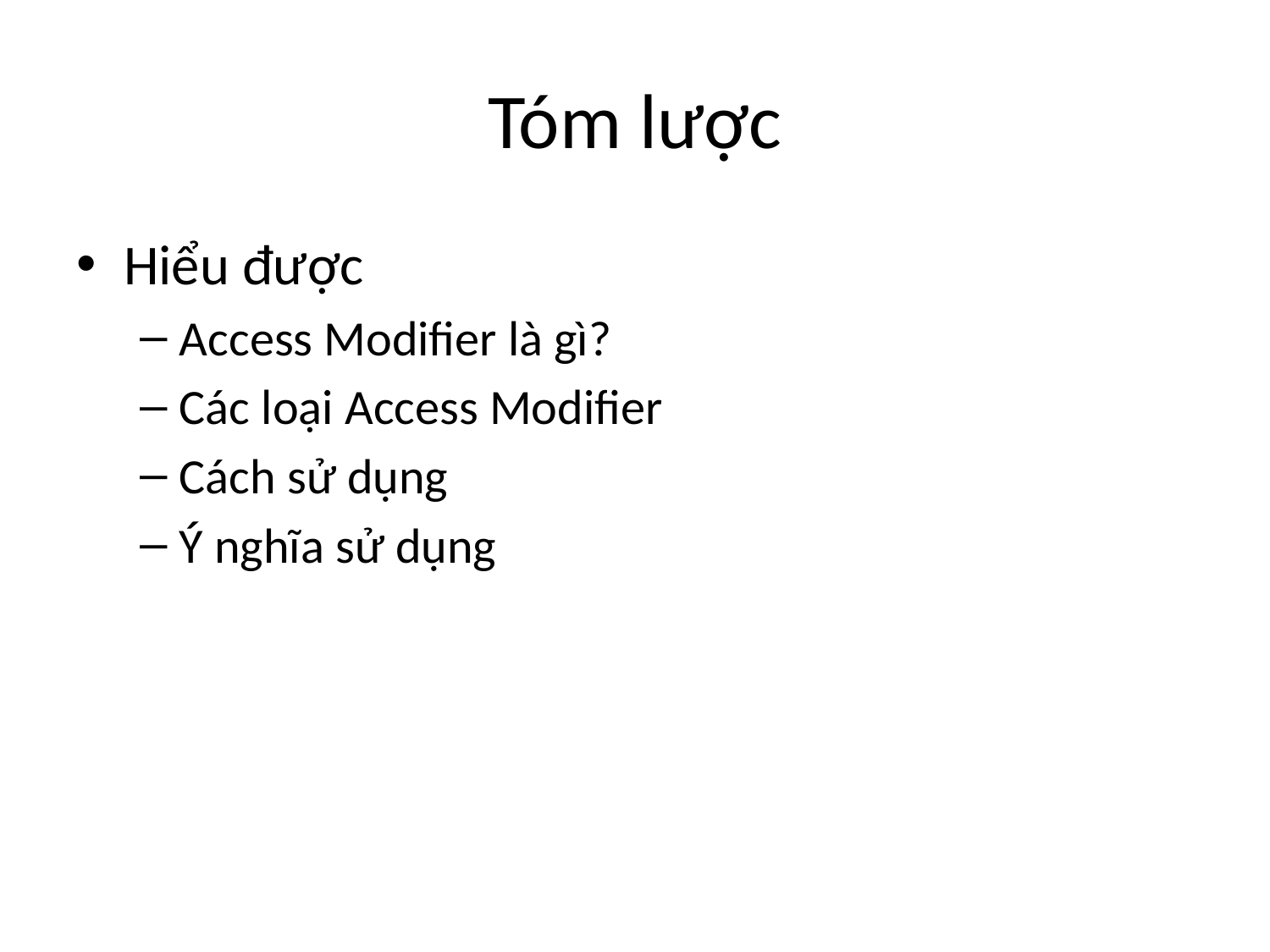

# Tóm lược
Hiểu được
Access Modifier là gì?
Các loại Access Modifier
Cách sử dụng
Ý nghĩa sử dụng